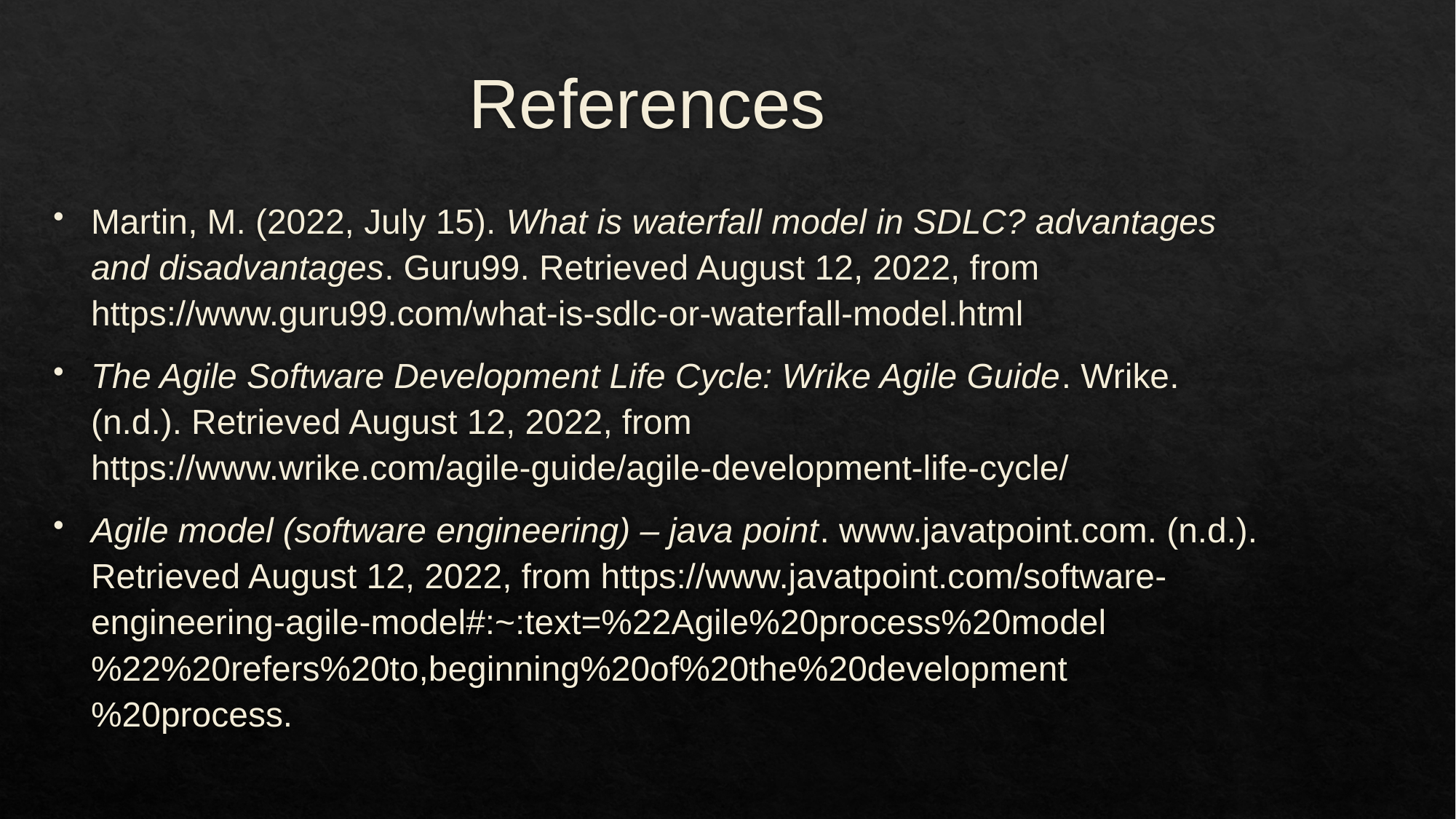

# References
Martin, M. (2022, July 15). What is waterfall model in SDLC? advantages and disadvantages. Guru99. Retrieved August 12, 2022, from https://www.guru99.com/what-is-sdlc-or-waterfall-model.html
The Agile Software Development Life Cycle: Wrike Agile Guide. Wrike. (n.d.). Retrieved August 12, 2022, from https://www.wrike.com/agile-guide/agile-development-life-cycle/
Agile model (software engineering) – java point. www.javatpoint.com. (n.d.). Retrieved August 12, 2022, from https://www.javatpoint.com/software-engineering-agile-model#:~:text=%22Agile%20process%20model%22%20refers%20to,beginning%20of%20the%20development%20process.